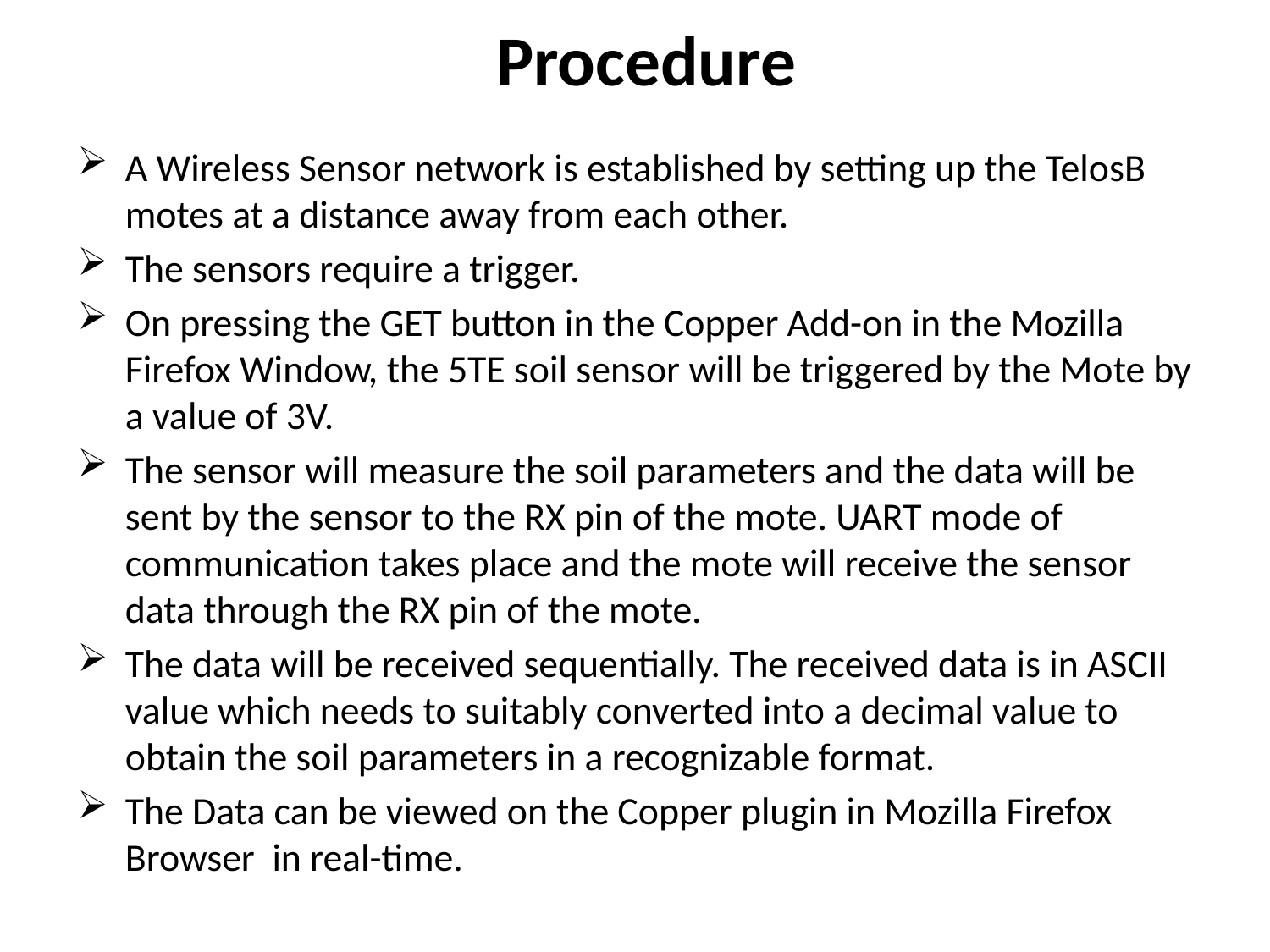

# Procedure
A Wireless Sensor network is established by setting up the TelosB motes at a distance away from each other.
The sensors require a trigger.
On pressing the GET button in the Copper Add-on in the Mozilla Firefox Window, the 5TE soil sensor will be triggered by the Mote by a value of 3V.
The sensor will measure the soil parameters and the data will be sent by the sensor to the RX pin of the mote. UART mode of communication takes place and the mote will receive the sensor data through the RX pin of the mote.
The data will be received sequentially. The received data is in ASCII value which needs to suitably converted into a decimal value to obtain the soil parameters in a recognizable format.
The Data can be viewed on the Copper plugin in Mozilla Firefox Browser  in real-time.